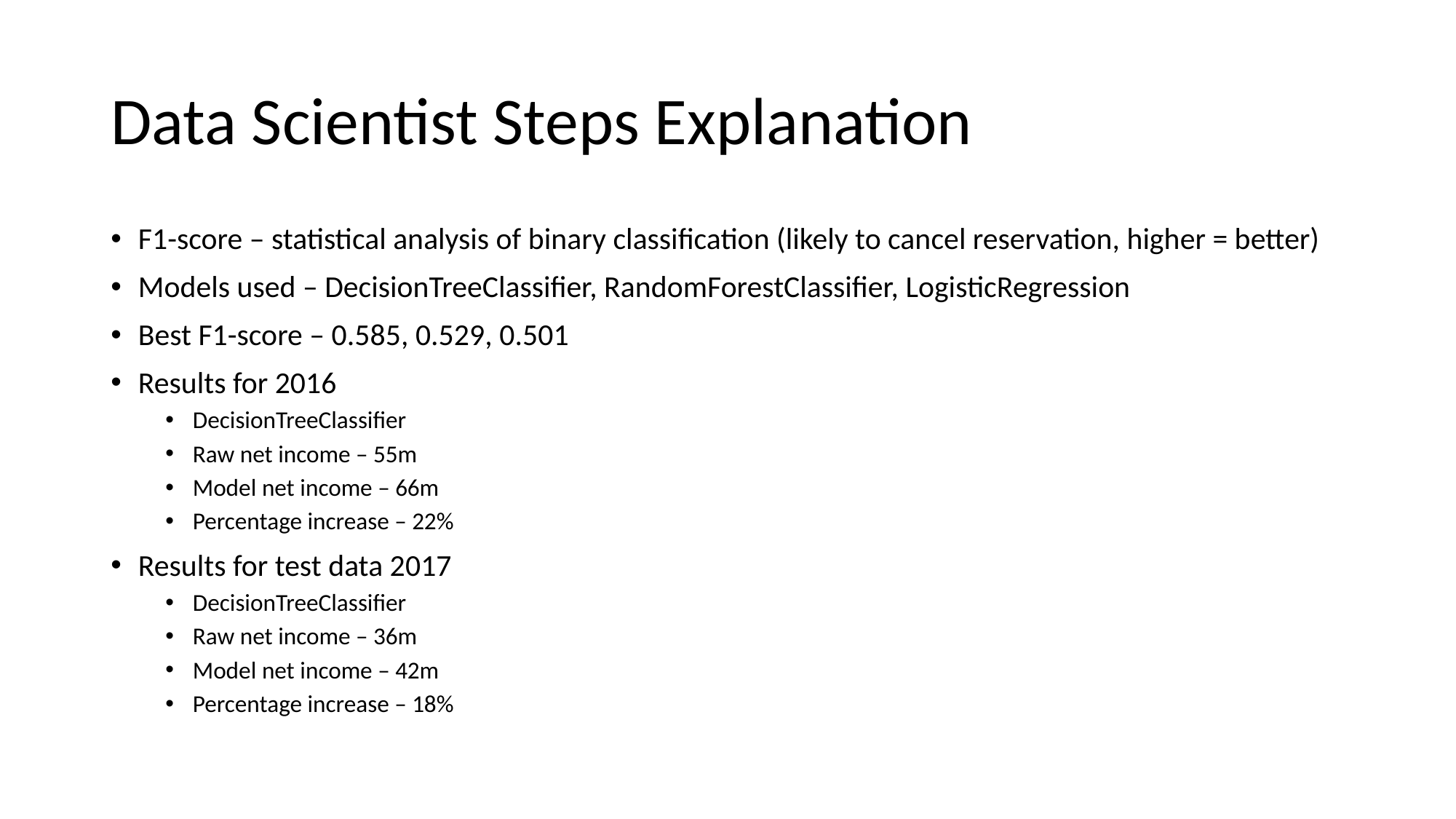

# Data Scientist Steps Explanation
F1-score – statistical analysis of binary classification (likely to cancel reservation, higher = better)
Models used – DecisionTreeClassifier, RandomForestClassifier, LogisticRegression
Best F1-score – 0.585, 0.529, 0.501
Results for 2016
DecisionTreeClassifier
Raw net income – 55m
Model net income – 66m
Percentage increase – 22%
Results for test data 2017
DecisionTreeClassifier
Raw net income – 36m
Model net income – 42m
Percentage increase – 18%